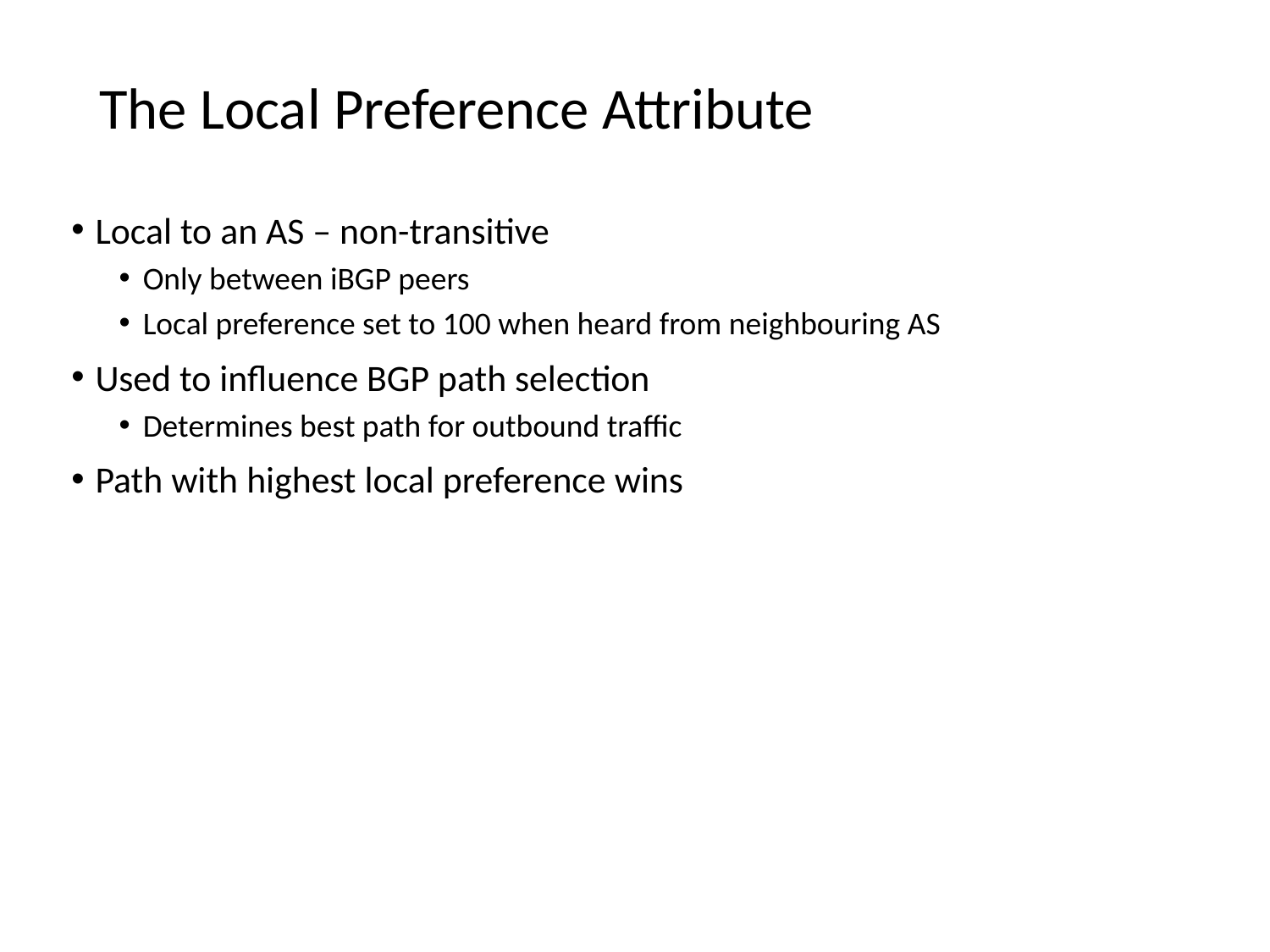

# The Local Preference Attribute
Local to an AS – non-transitive
Only between iBGP peers
Local preference set to 100 when heard from neighbouring AS
Used to influence BGP path selection
Determines best path for outbound traffic
Path with highest local preference wins